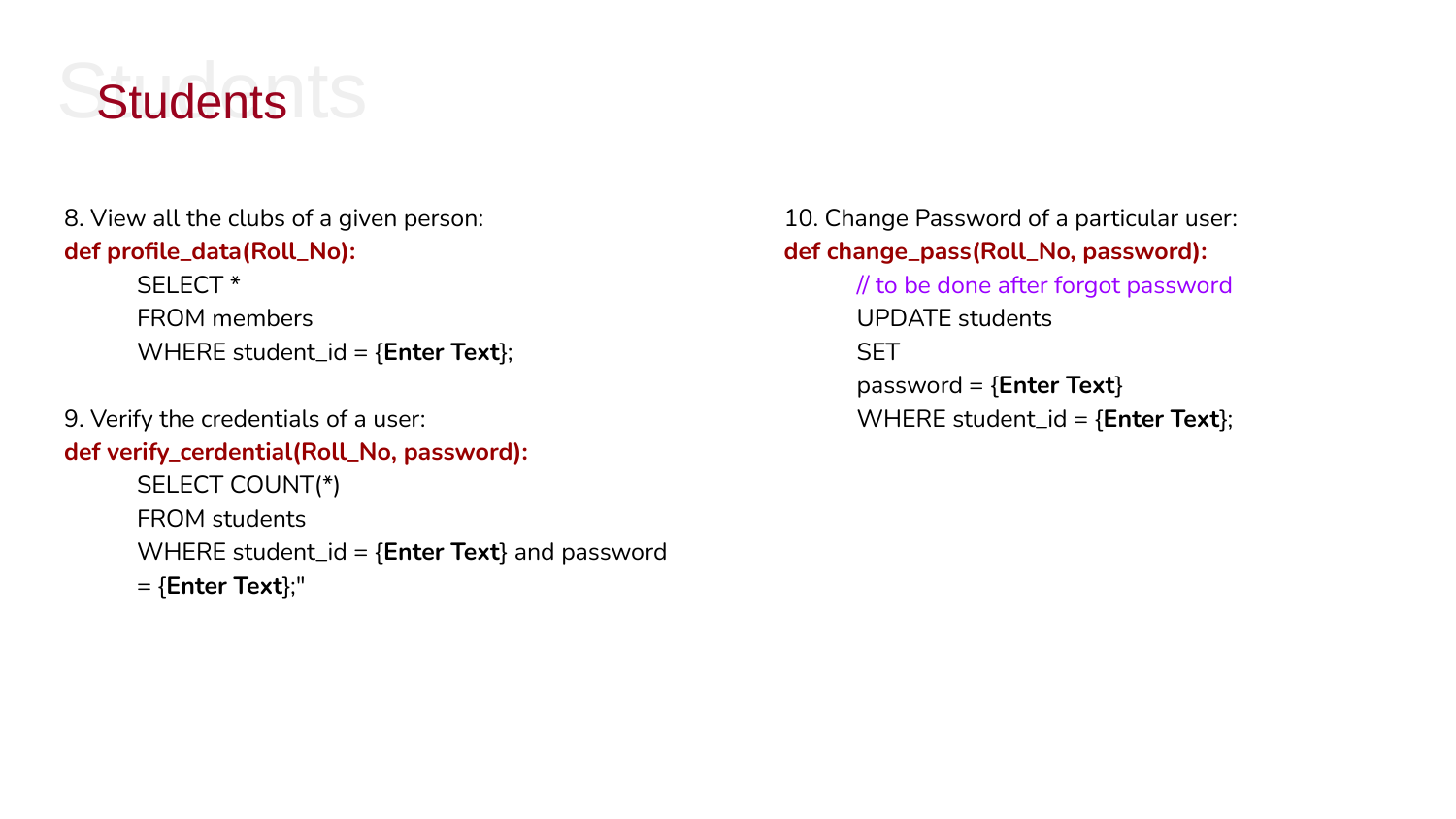

Students
Students

8. View all the clubs of a given person:
def profile_data(Roll_No):
SELECT *
FROM members
WHERE student_id = {Enter Text};

9. Verify the credentials of a user:
def verify_cerdential(Roll_No, password):
SELECT COUNT(*)
FROM students
WHERE student_id = {Enter Text} and password = {Enter Text};"

10. Change Password of a particular user:
def change_pass(Roll_No, password):
// to be done after forgot password
UPDATE students
SET
password = {Enter Text}
WHERE student_id = {Enter Text};